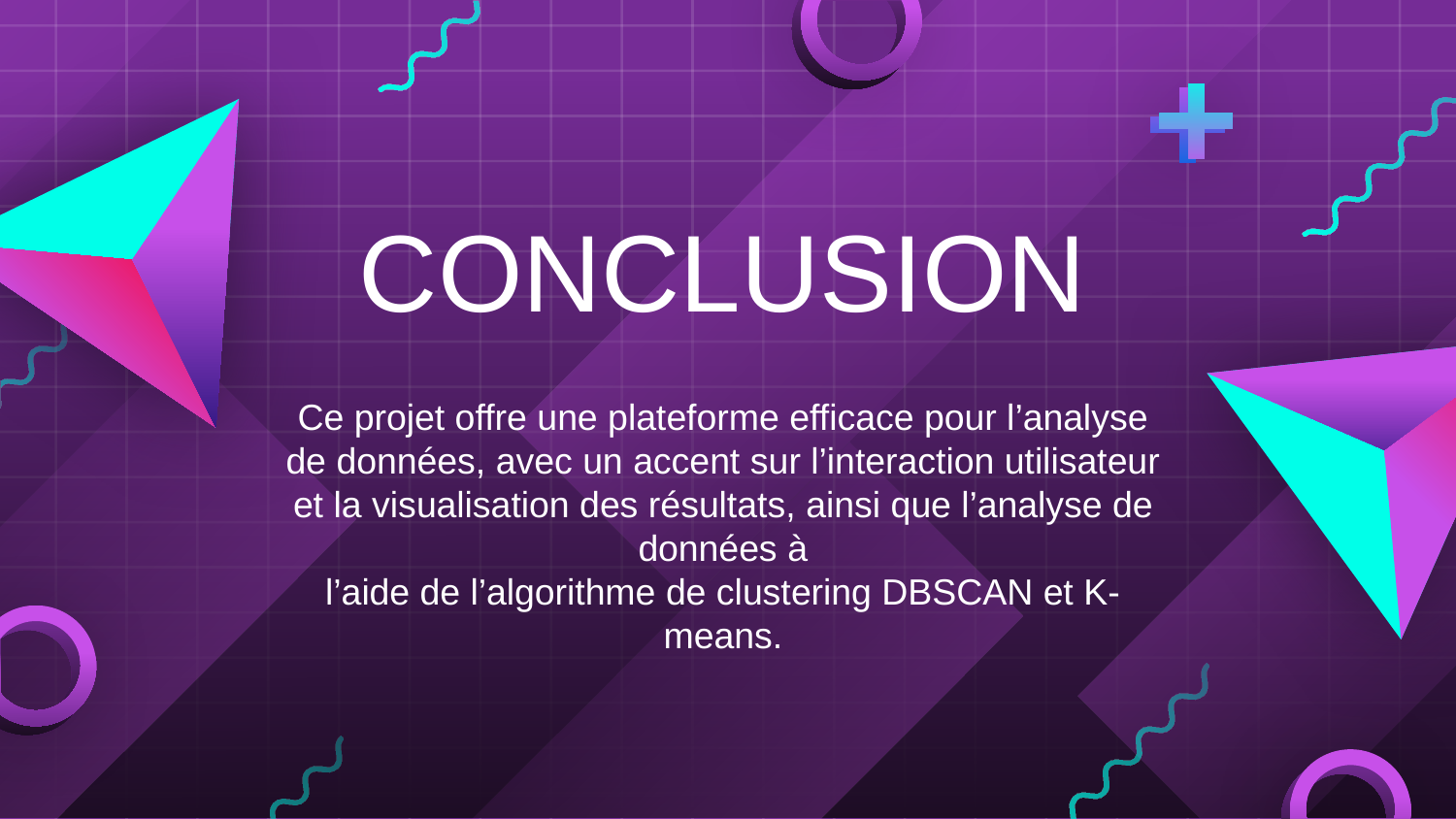

# CONCLUSION

Ce projet offre une plateforme efficace pour l’analyse de données, avec un accent sur l’interaction utilisateur et la visualisation des résultats, ainsi que l’analyse de données à
l’aide de l’algorithme de clustering DBSCAN et K-means.